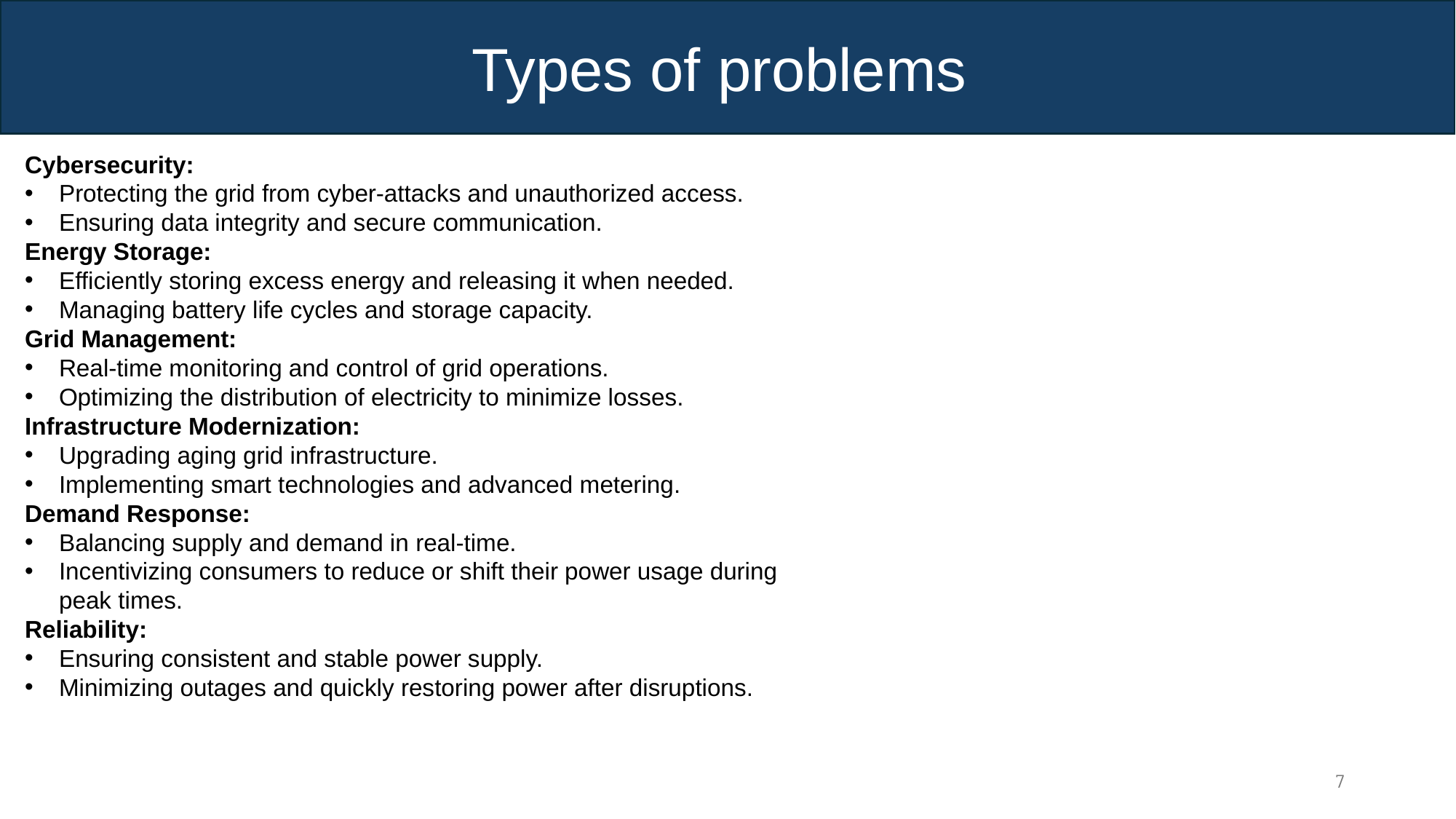

Types of problems
Cybersecurity:
Protecting the grid from cyber-attacks and unauthorized access.
Ensuring data integrity and secure communication.
Energy Storage:
Efficiently storing excess energy and releasing it when needed.
Managing battery life cycles and storage capacity.
Grid Management:
Real-time monitoring and control of grid operations.
Optimizing the distribution of electricity to minimize losses.
Infrastructure Modernization:
Upgrading aging grid infrastructure.
Implementing smart technologies and advanced metering.
Demand Response:
Balancing supply and demand in real-time.
Incentivizing consumers to reduce or shift their power usage during peak times.
Reliability:
Ensuring consistent and stable power supply.
Minimizing outages and quickly restoring power after disruptions.

7